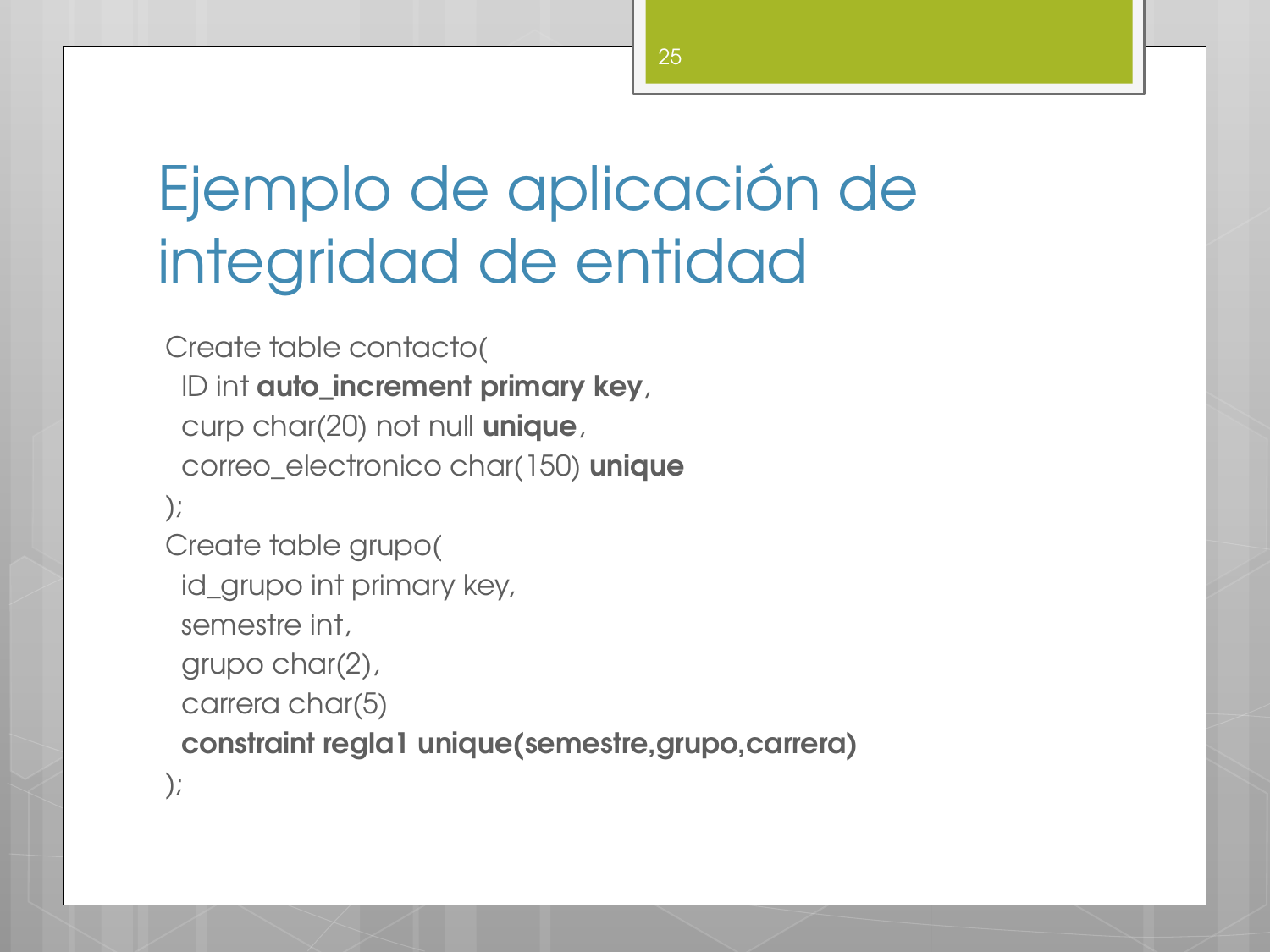

25
# Ejemplo de aplicación de integridad de entidad
Create table contacto(
  ID int auto_increment primary key,
  curp char(20) not null unique,
  correo_electronico char(150) unique
);
Create table grupo(
  id_grupo int primary key,
  semestre int,
  grupo char(2),
  carrera char(5)
  constraint regla1 unique(semestre,grupo,carrera)
);